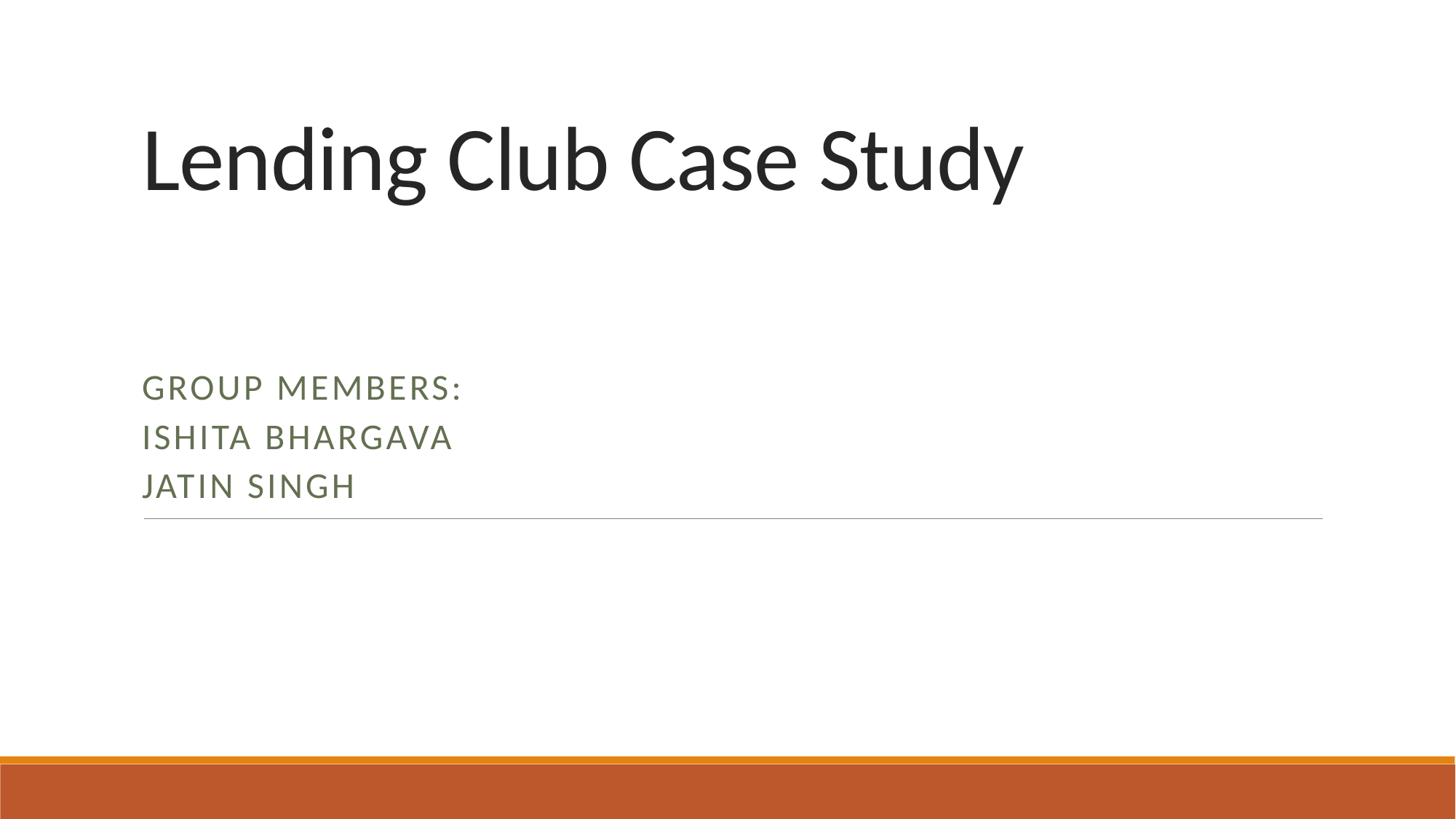

# Lending Club Case Study
Group members:
Ishita Bhargava
Jatin Singh